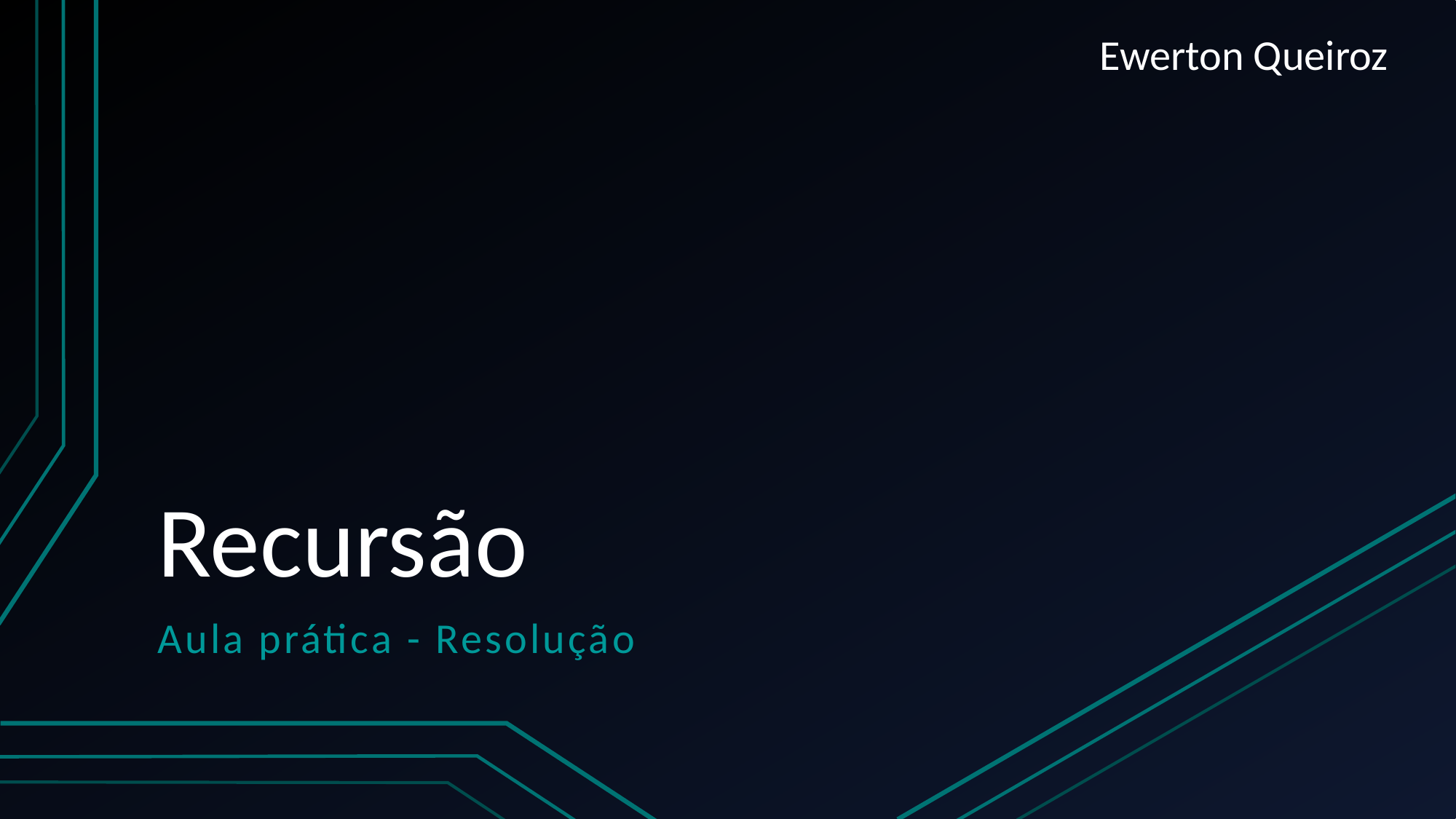

Ewerton Queiroz
# Recursão
Aula prática - Resolução